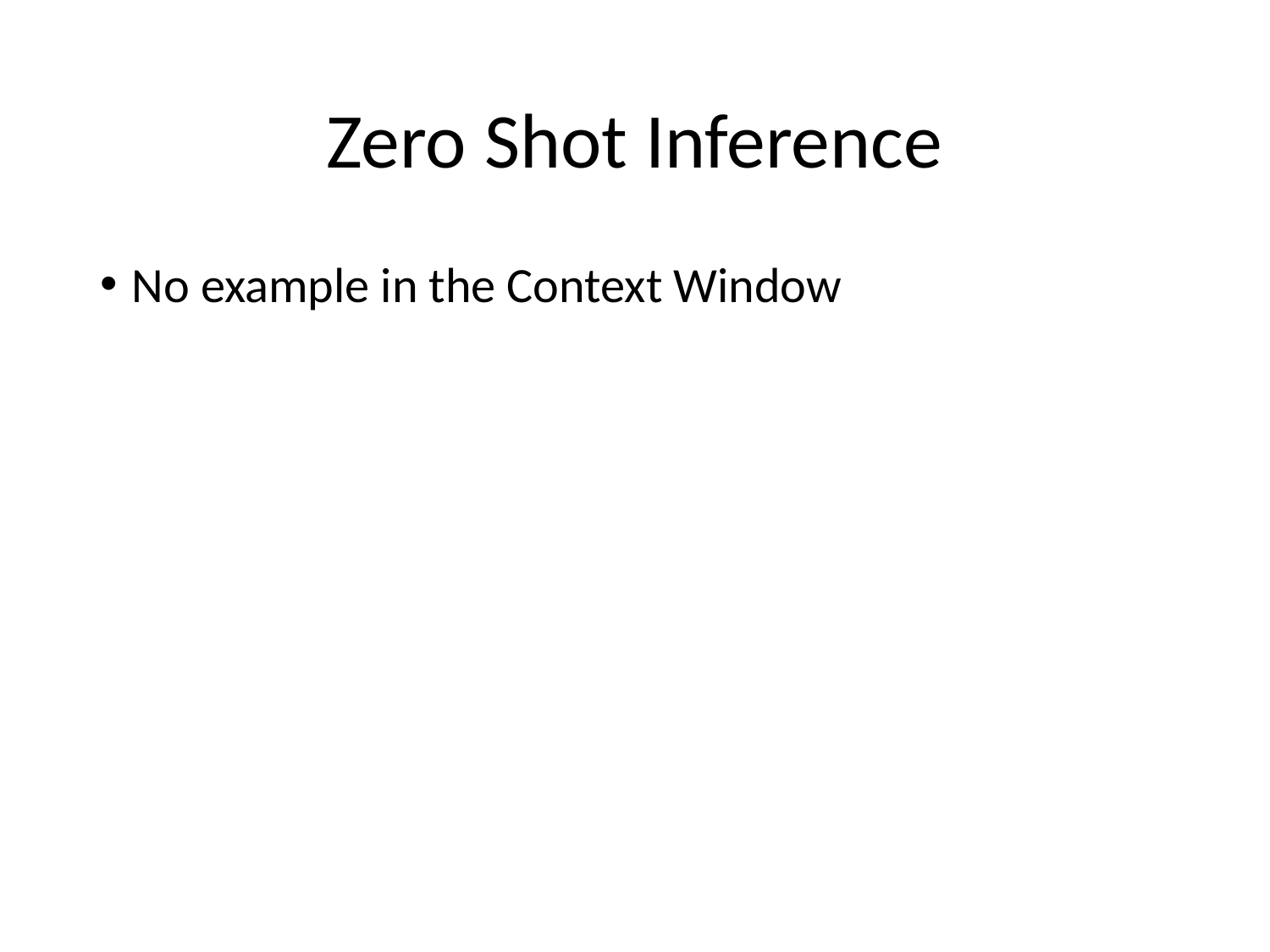

# Zero Shot Inference
No example in the Context Window